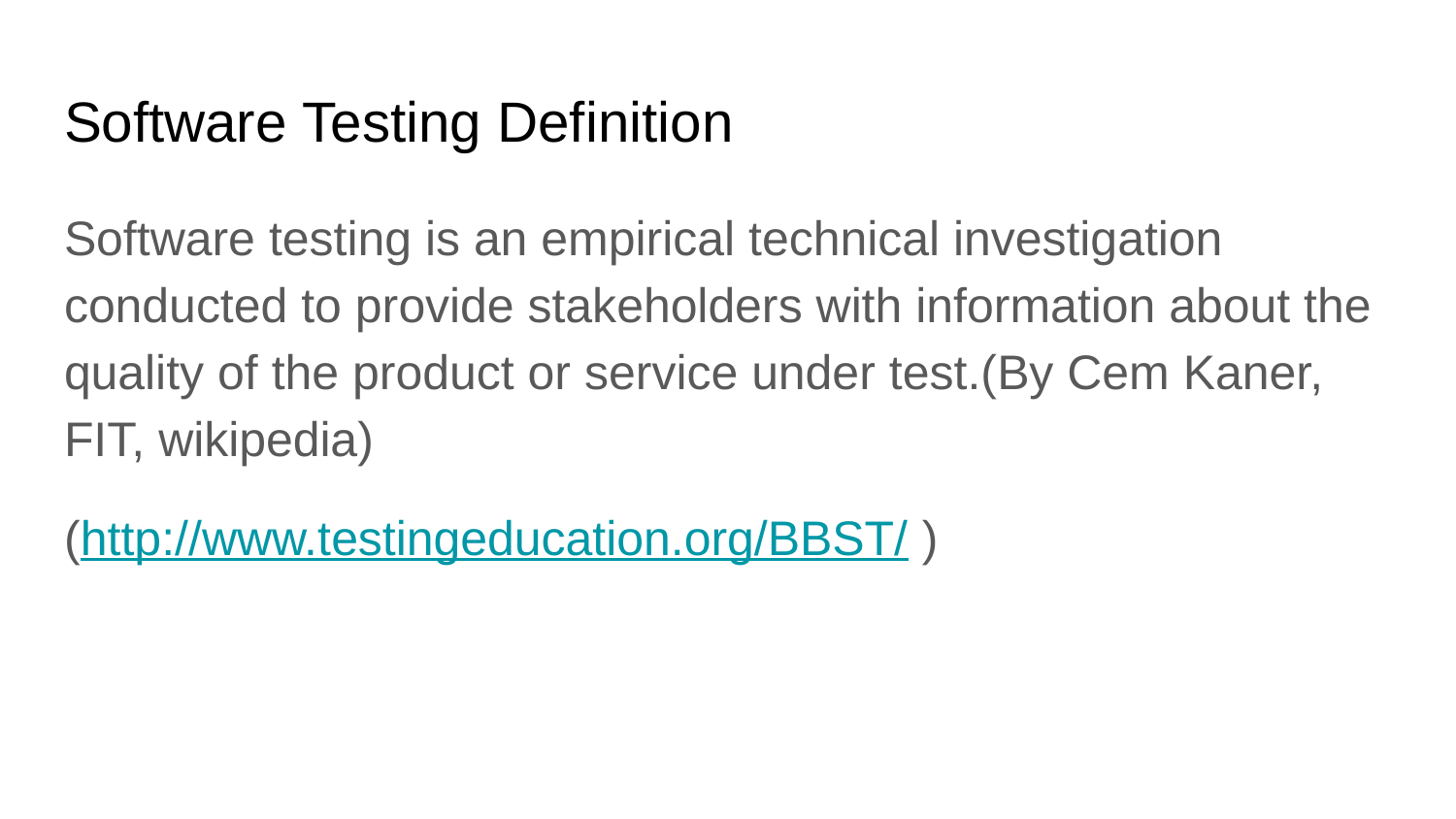

# Software Testing Definition
Software testing is an empirical technical investigation conducted to provide stakeholders with information about the quality of the product or service under test.(By Cem Kaner, FIT, wikipedia)
(http://www.testingeducation.org/BBST/ )